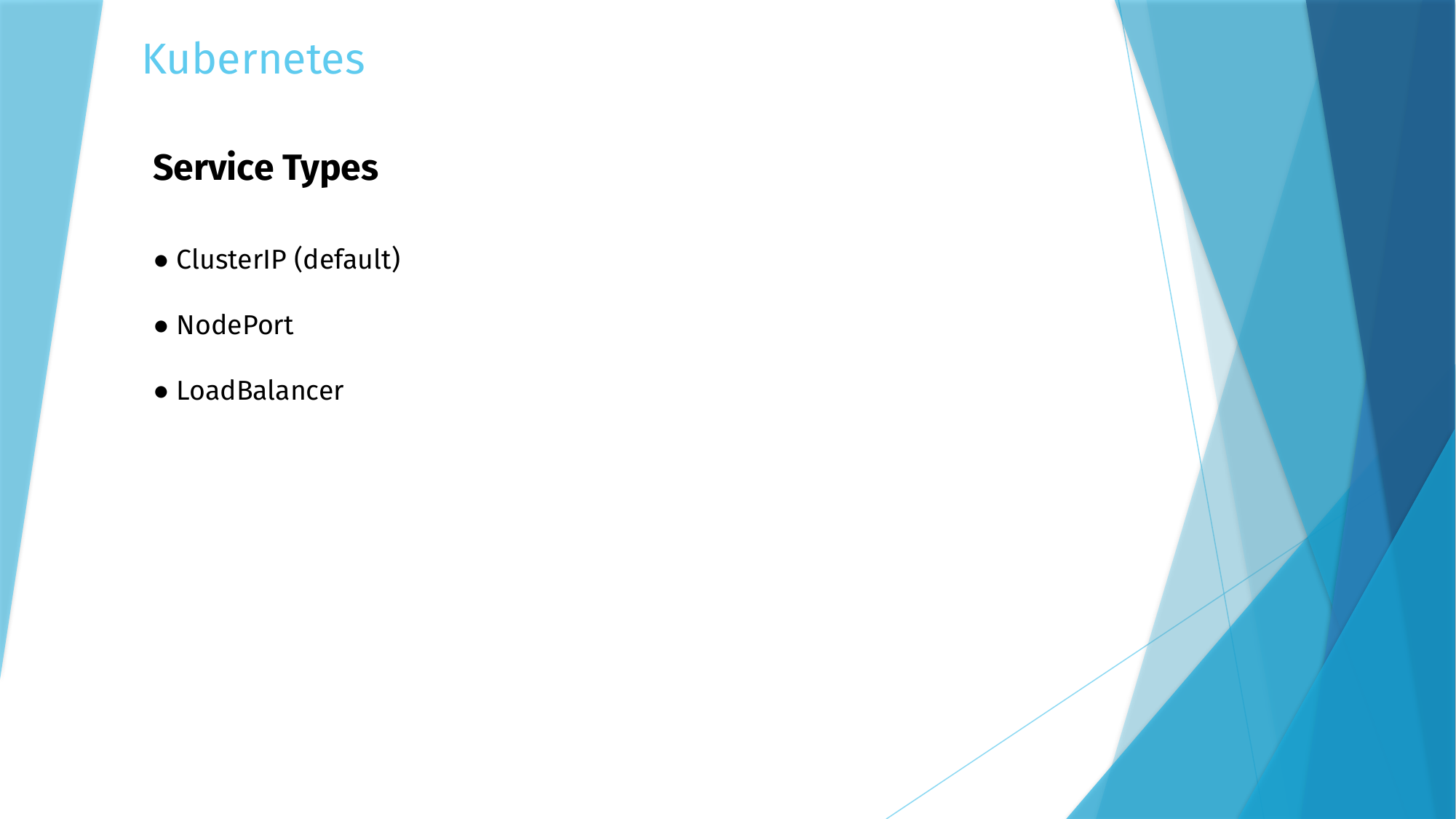

# Kubernetes
Service Types
● ClusterIP (default)

● NodePort

● LoadBalancer